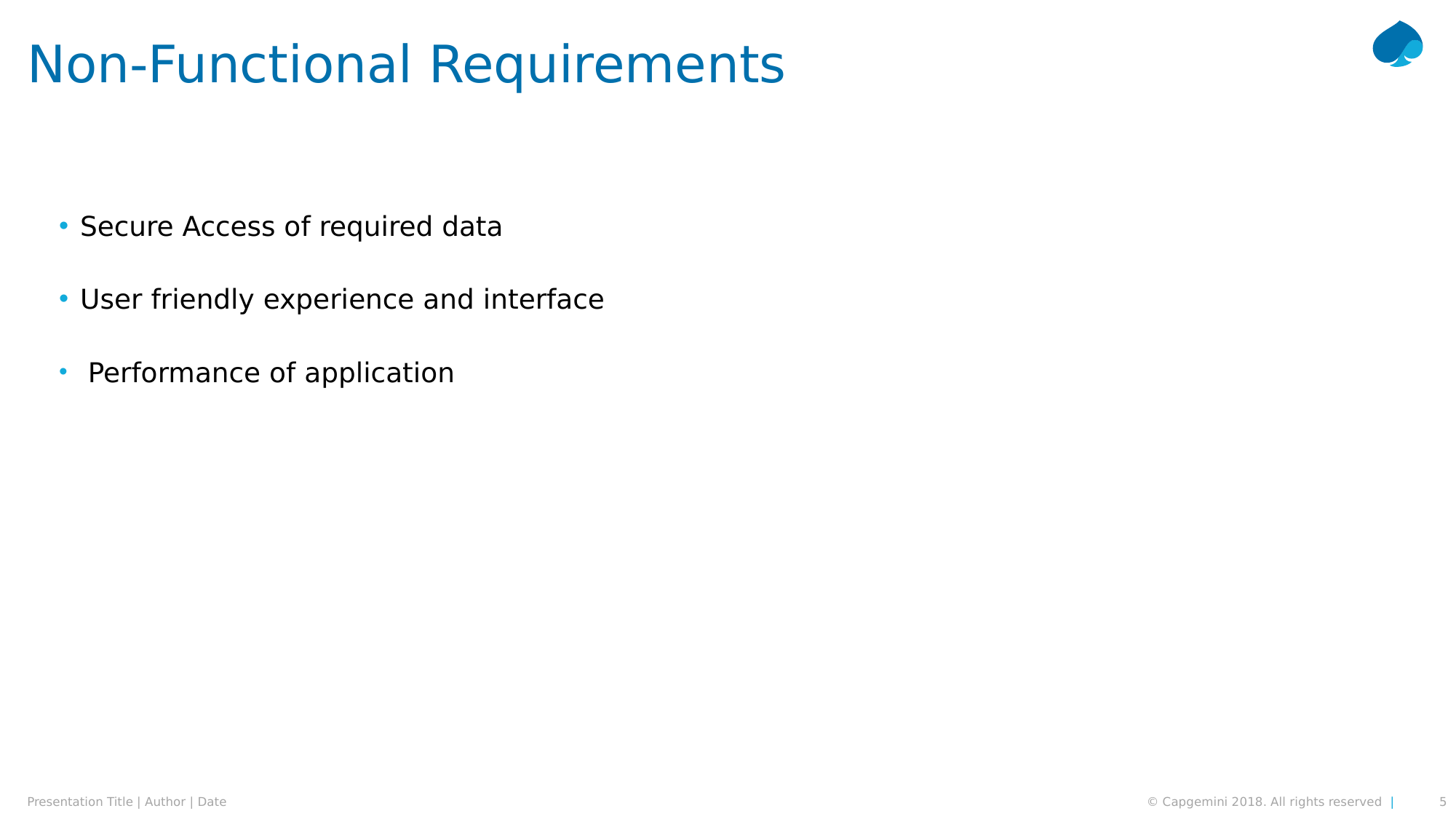

# Non-Functional Requirements

Secure Access of required data
User friendly experience and interface
 Performance of application